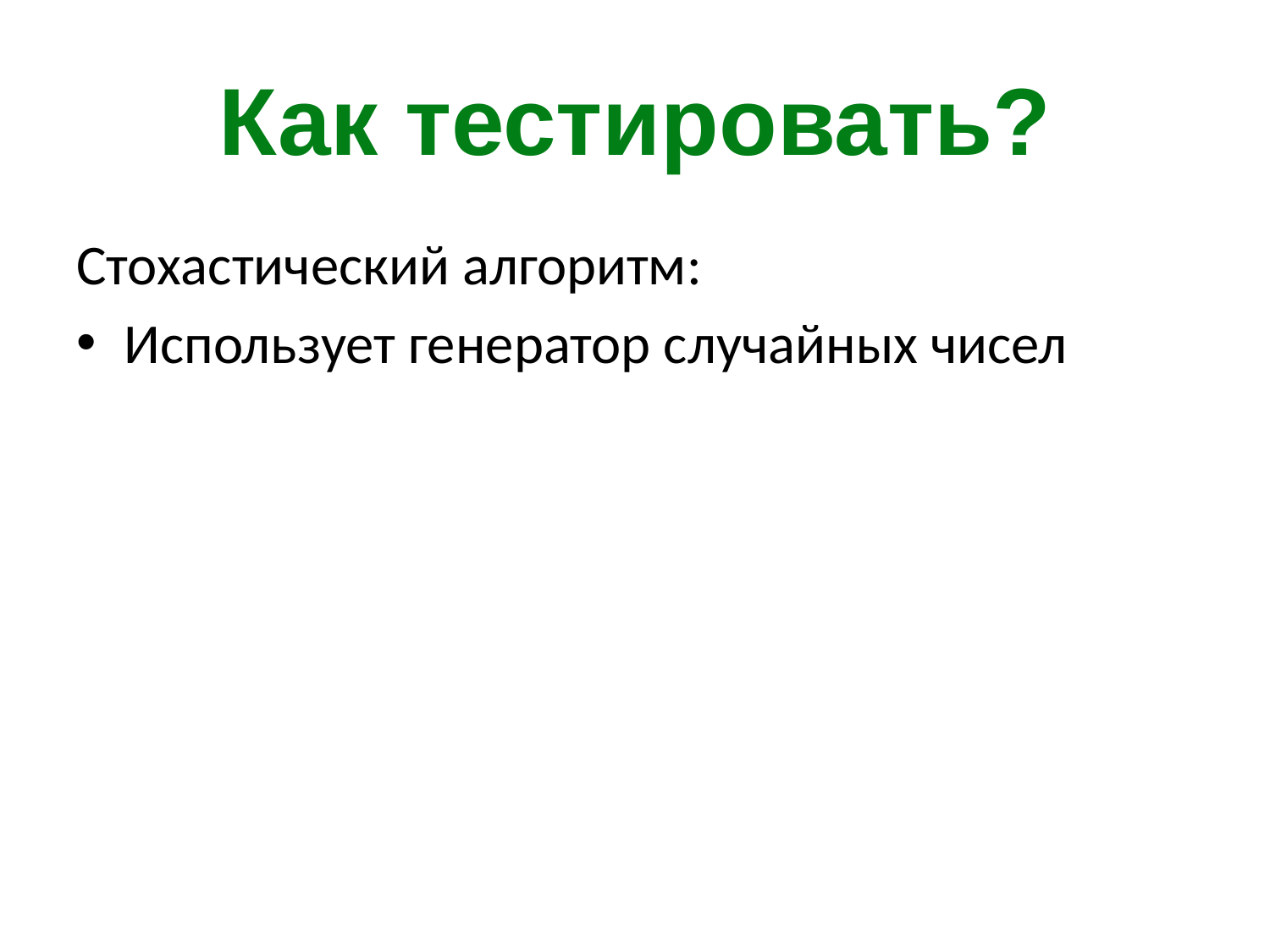

# Как тестировать?
Стохастический алгоритм:
Использует генератор случайных чисел